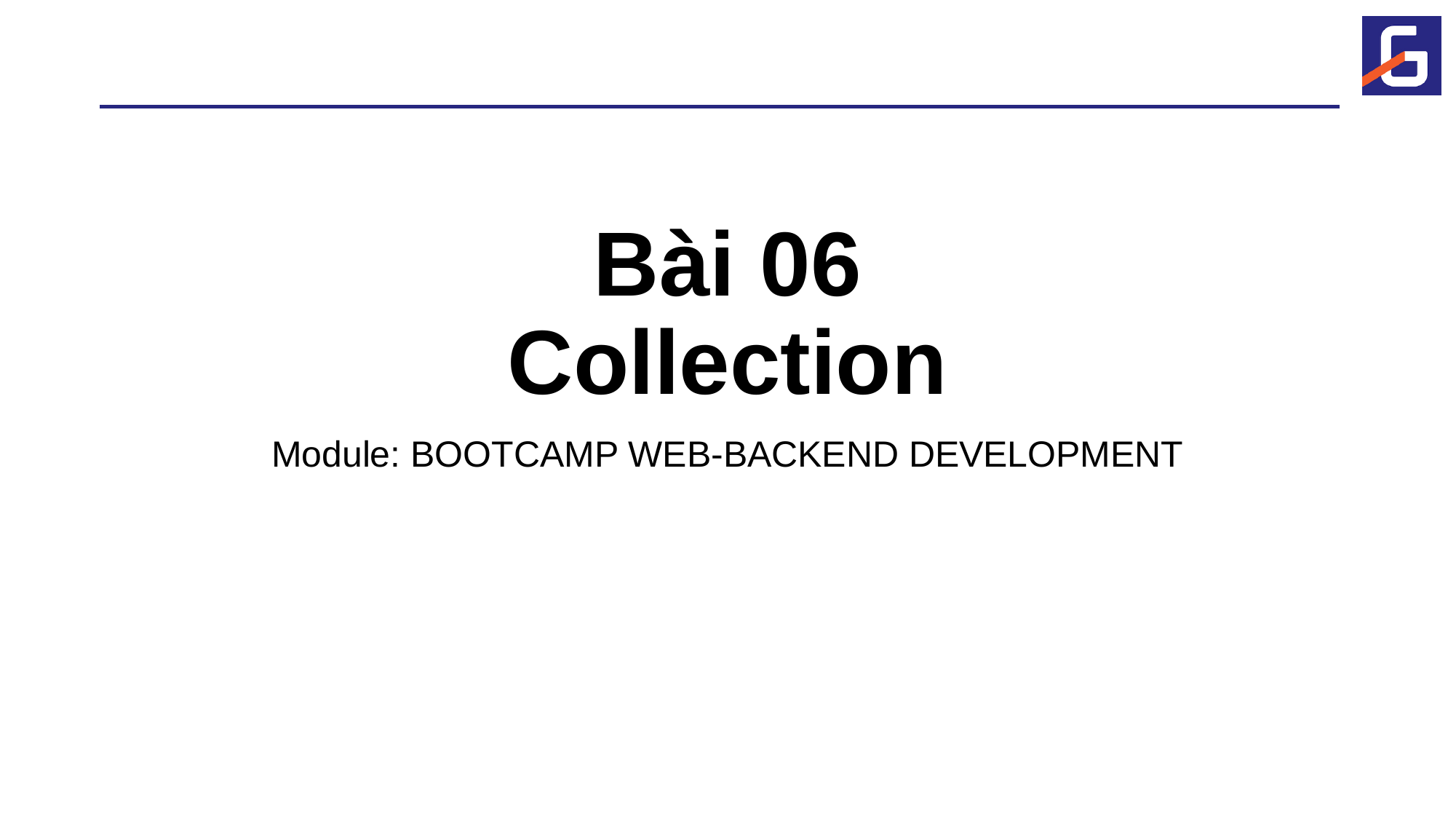

# Bài 06 Collection
Module: BOOTCAMP WEB-BACKEND DEVELOPMENT